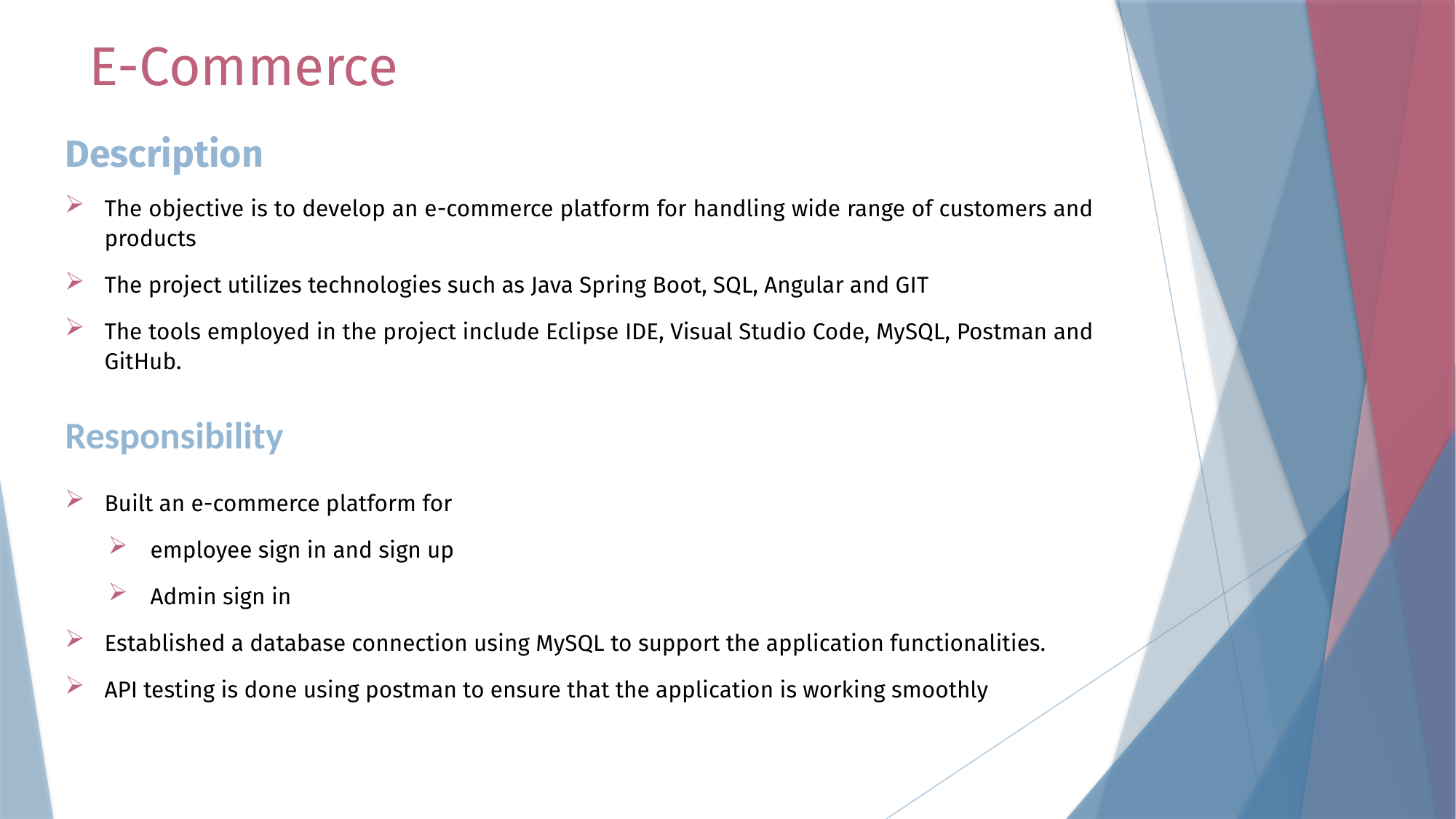

# E-Commerce
Description
The objective is to develop an e-commerce platform for handling wide range of customers and products
The project utilizes technologies such as Java Spring Boot, SQL, Angular and GIT
The tools employed in the project include Eclipse IDE, Visual Studio Code, MySQL, Postman and GitHub.
Responsibility
Built an e-commerce platform for
employee sign in and sign up
Admin sign in
Established a database connection using MySQL to support the application functionalities.
API testing is done using postman to ensure that the application is working smoothly